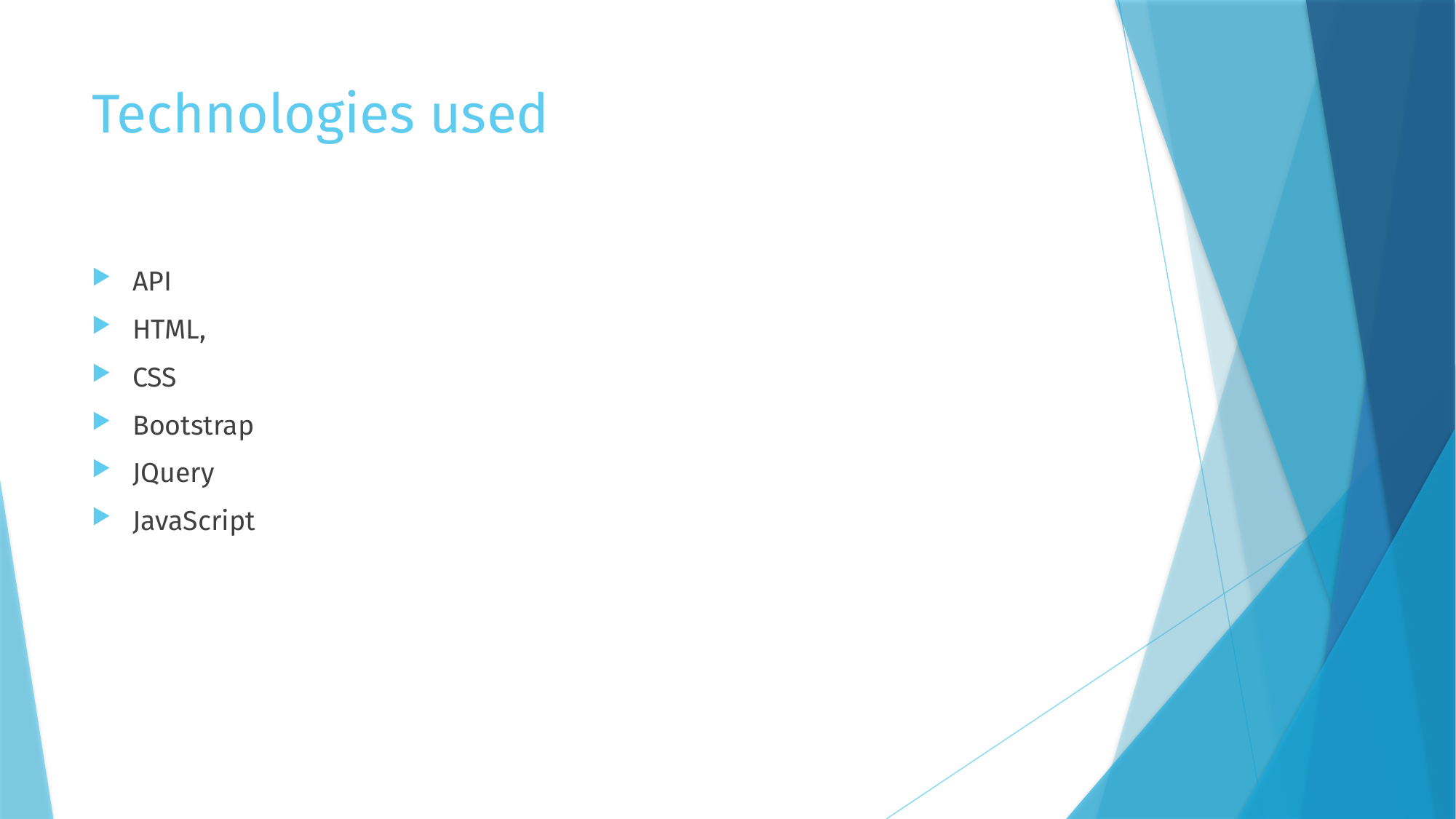

# Technologies used
API
HTML,
CSS
Bootstrap
JQuery
JavaScript